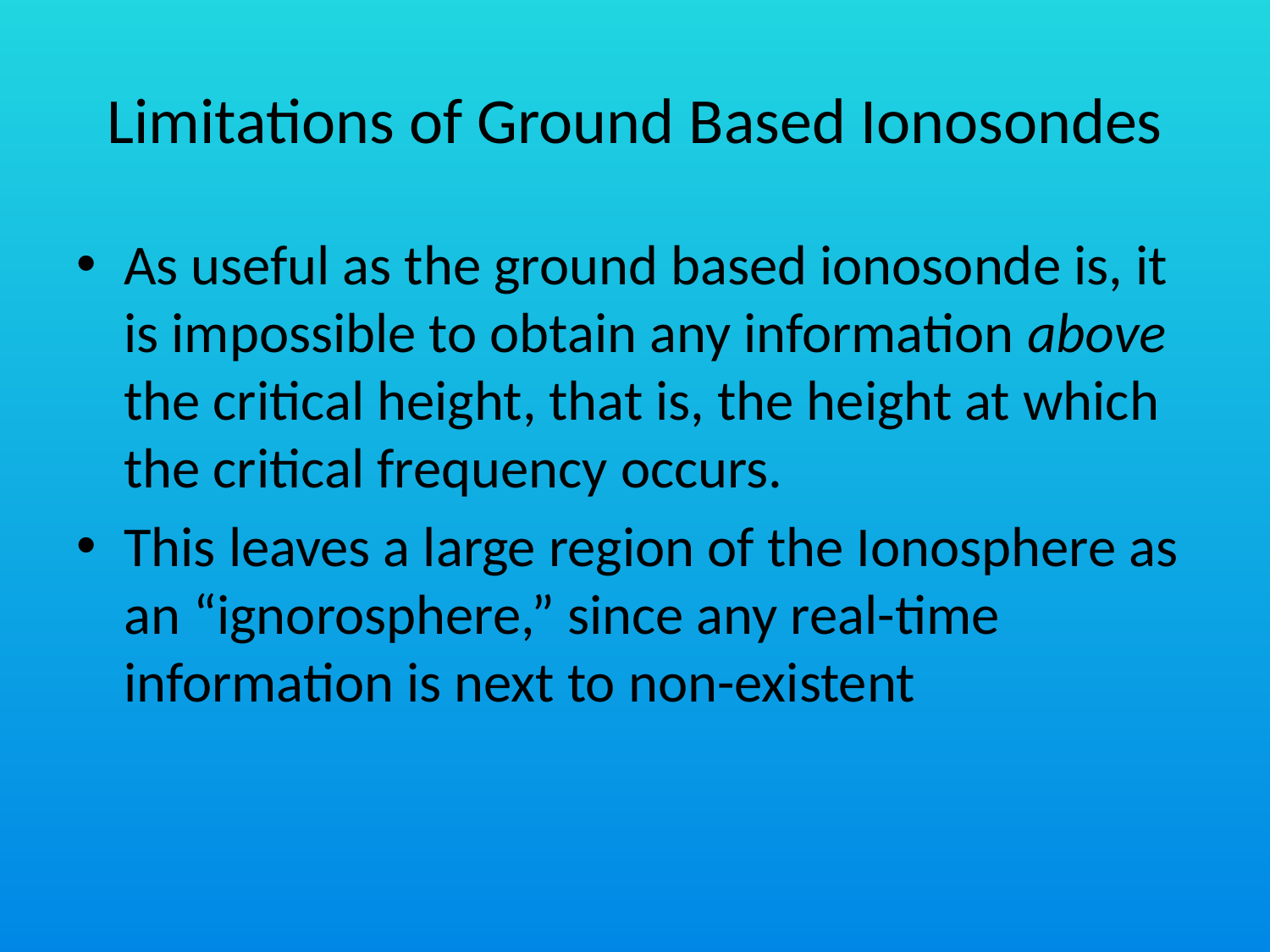

# Limitations of Ground Based Ionosondes
As useful as the ground based ionosonde is, it is impossible to obtain any information above the critical height, that is, the height at which the critical frequency occurs.
This leaves a large region of the Ionosphere as an “ignorosphere,” since any real-time information is next to non-existent